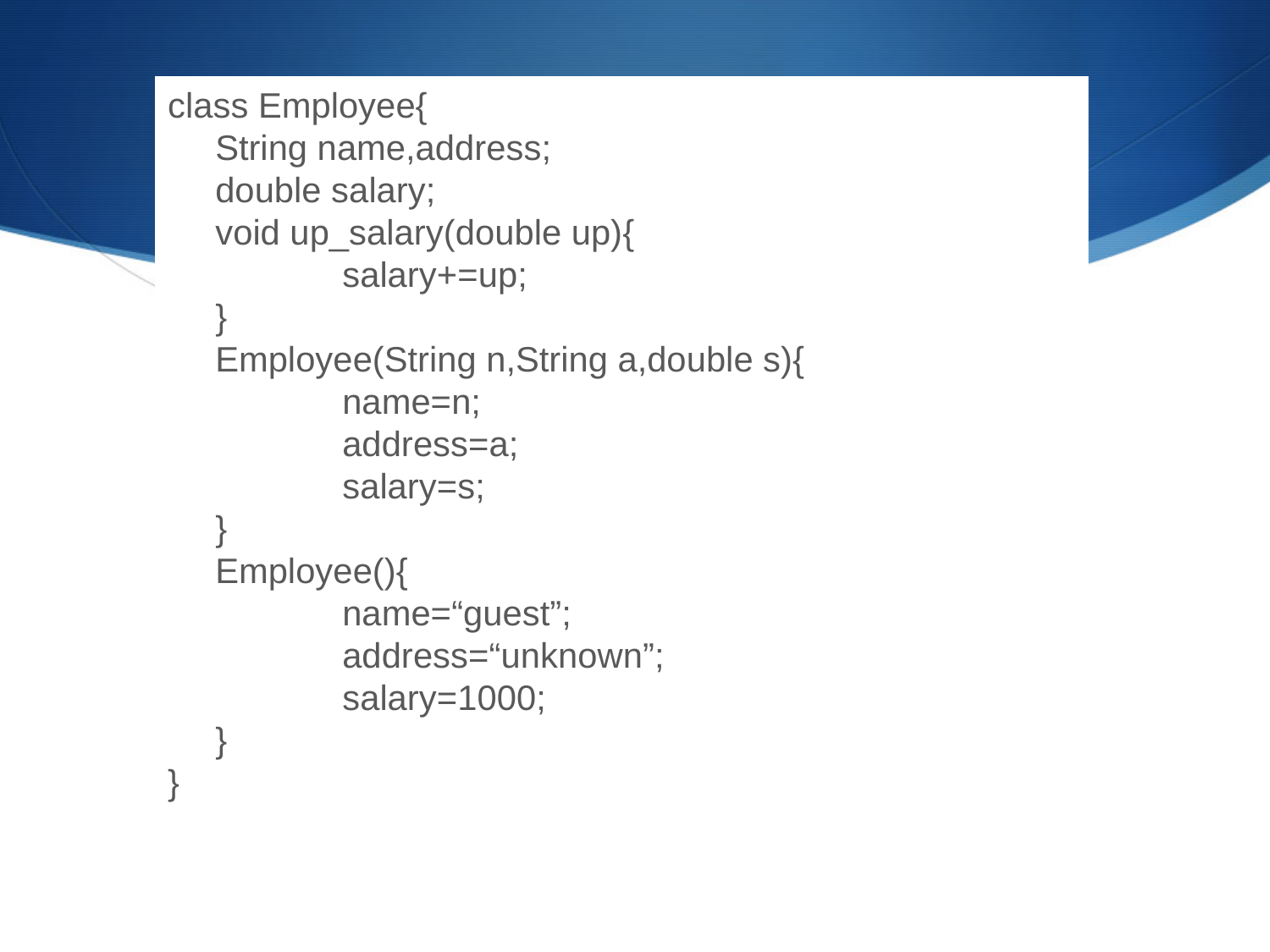

class Employee{
	String name,address;
	double salary;
	void up_salary(double up){
		salary+=up;
	}
	Employee(String n,String a,double s){
		name=n;
		address=a;
		salary=s;
	}
	Employee(){
		name=“guest”;
		address=“unknown”;
		salary=1000;
	}
}